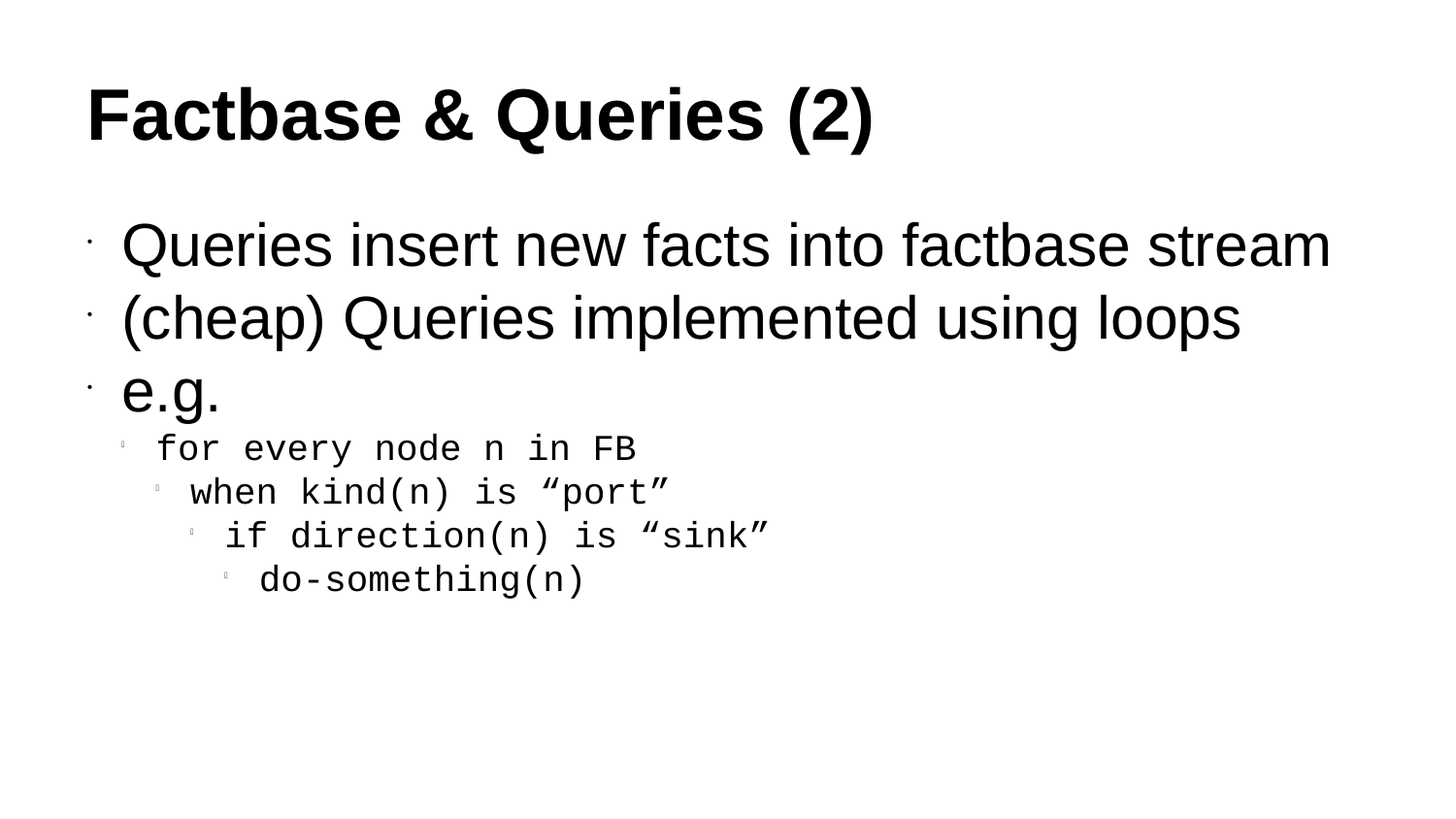

Factbase & Queries (2)
Queries insert new facts into factbase stream
(cheap) Queries implemented using loops
e.g.
for every node n in FB
when kind(n) is “port”
if direction(n) is “sink”
do-something(n)